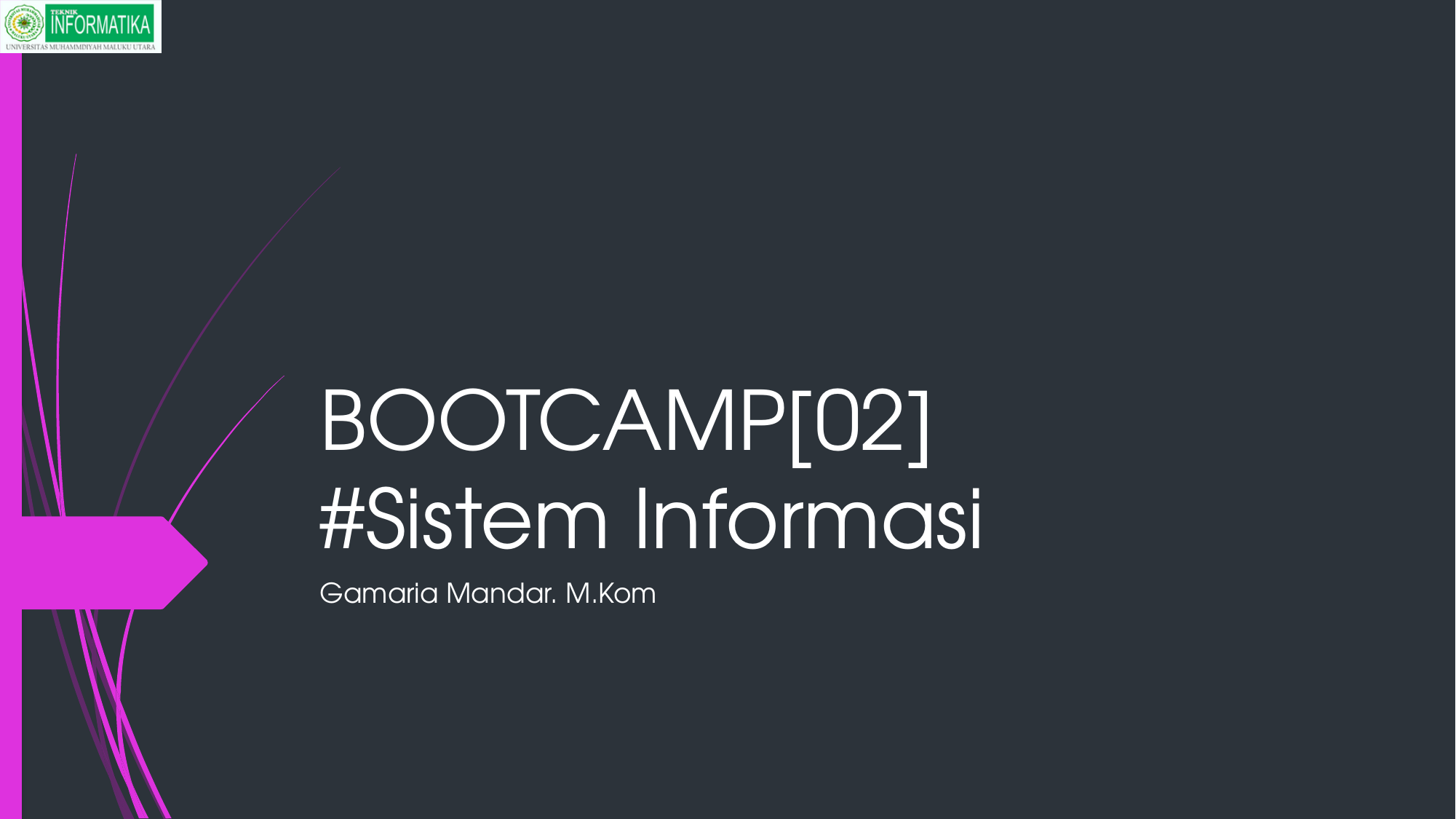

# BOOTCAMP[02] #Sistem Informasi
Gamaria Mandar. M.Kom